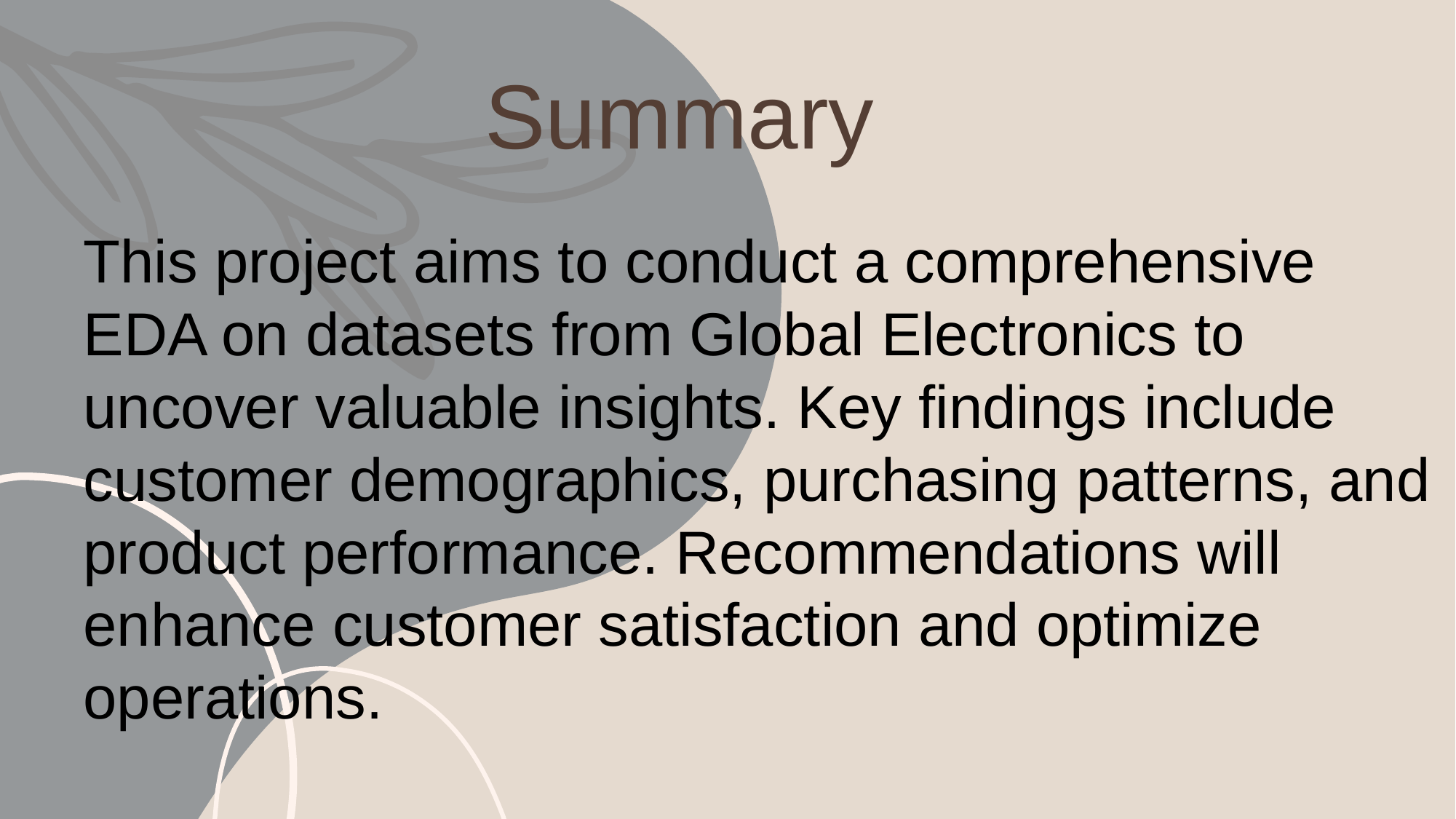

Summary
This project aims to conduct a comprehensive EDA on datasets from Global Electronics to uncover valuable insights. Key findings include customer demographics, purchasing patterns, and product performance. Recommendations will enhance customer satisfaction and optimize operations.